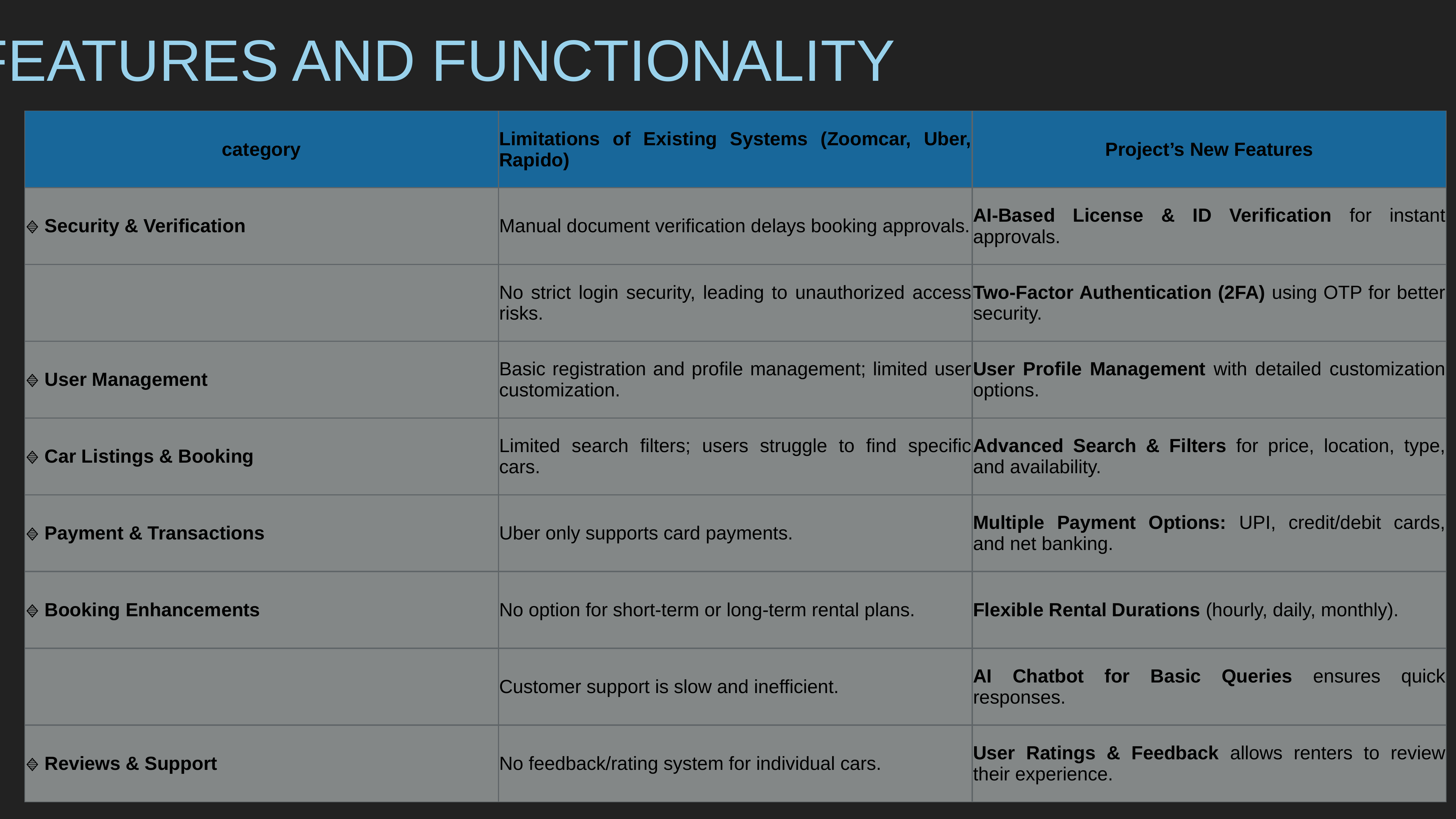

Features and Functionality
| category | Limitations of Existing Systems (Zoomcar, Uber, Rapido) | Project’s New Features |
| --- | --- | --- |
| 🔹 Security & Verification | Manual document verification delays booking approvals. | AI-Based License & ID Verification for instant approvals. |
|  | No strict login security, leading to unauthorized access risks. | Two-Factor Authentication (2FA) using OTP for better security. |
| 🔹 User Management | Basic registration and profile management; limited user customization. | User Profile Management with detailed customization options. |
| 🔹 Car Listings & Booking | Limited search filters; users struggle to find specific cars. | Advanced Search & Filters for price, location, type, and availability. |
| 🔹 Payment & Transactions | Uber only supports card payments. | Multiple Payment Options: UPI, credit/debit cards, and net banking. |
| 🔹 Booking Enhancements | No option for short-term or long-term rental plans. | Flexible Rental Durations (hourly, daily, monthly). |
|  | Customer support is slow and inefficient. | AI Chatbot for Basic Queries ensures quick responses. |
| 🔹 Reviews & Support | No feedback/rating system for individual cars. | User Ratings & Feedback allows renters to review their experience. |